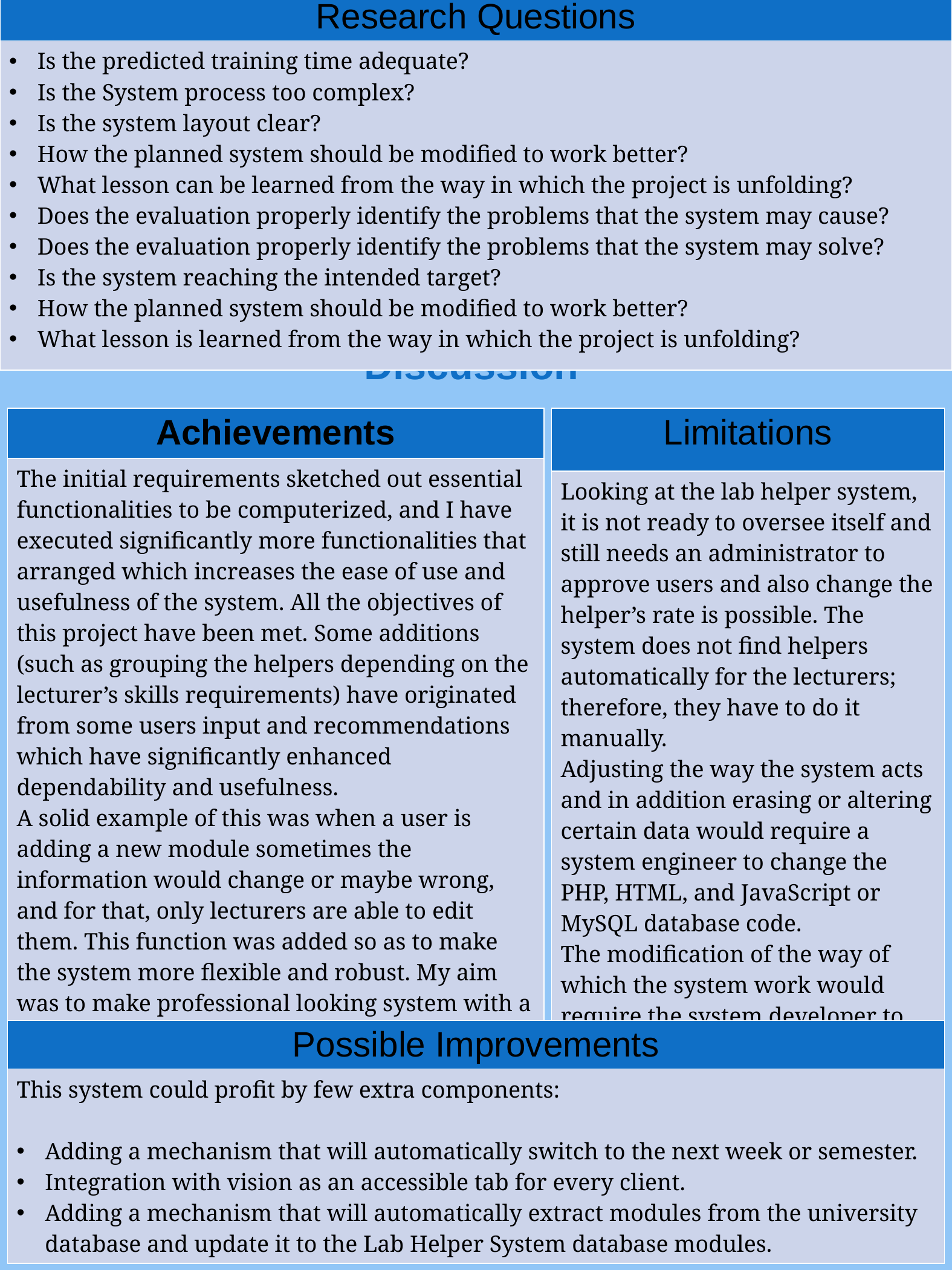

| Research Questions |
| --- |
| Is the predicted training time adequate? Is the System process too complex? Is the system layout clear? How the planned system should be modified to work better? What lesson can be learned from the way in which the project is unfolding? Does the evaluation properly identify the problems that the system may cause? Does the evaluation properly identify the problems that the system may solve? Is the system reaching the intended target? How the planned system should be modified to work better? What lesson is learned from the way in which the project is unfolding? |
Discussion
| Achievements |
| --- |
| The initial requirements sketched out essential functionalities to be computerized, and I have executed significantly more functionalities that arranged which increases the ease of use and usefulness of the system. All the objectives of this project have been met. Some additions (such as grouping the helpers depending on the lecturer’s skills requirements) have originated from some users input and recommendations which have significantly enhanced dependability and usefulness. A solid example of this was when a user is adding a new module sometimes the information would change or maybe wrong, and for that, only lecturers are able to edit them. This function was added so as to make the system more flexible and robust. My aim was to make professional looking system with a simple layout combined with good functionality. I believe that I have successfully achieved that because of feedbacks I got from different users and the testing of different models. |
| Limitations |
| --- |
| Looking at the lab helper system, it is not ready to oversee itself and still needs an administrator to approve users and also change the helper’s rate is possible. The system does not find helpers automatically for the lecturers; therefore, they have to do it manually. Adjusting the way the system acts and in addition erasing or altering certain data would require a system engineer to change the PHP, HTML, and JavaScript or MySQL database code. The modification of the way of which the system work would require the system developer to modify the PHP, JavaScript, HTML and the MySQL database code. |
| Possible Improvements |
| --- |
| This system could profit by few extra components:   Adding a mechanism that will automatically switch to the next week or semester. Integration with vision as an accessible tab for every client. Adding a mechanism that will automatically extract modules from the university database and update it to the Lab Helper System database modules. |